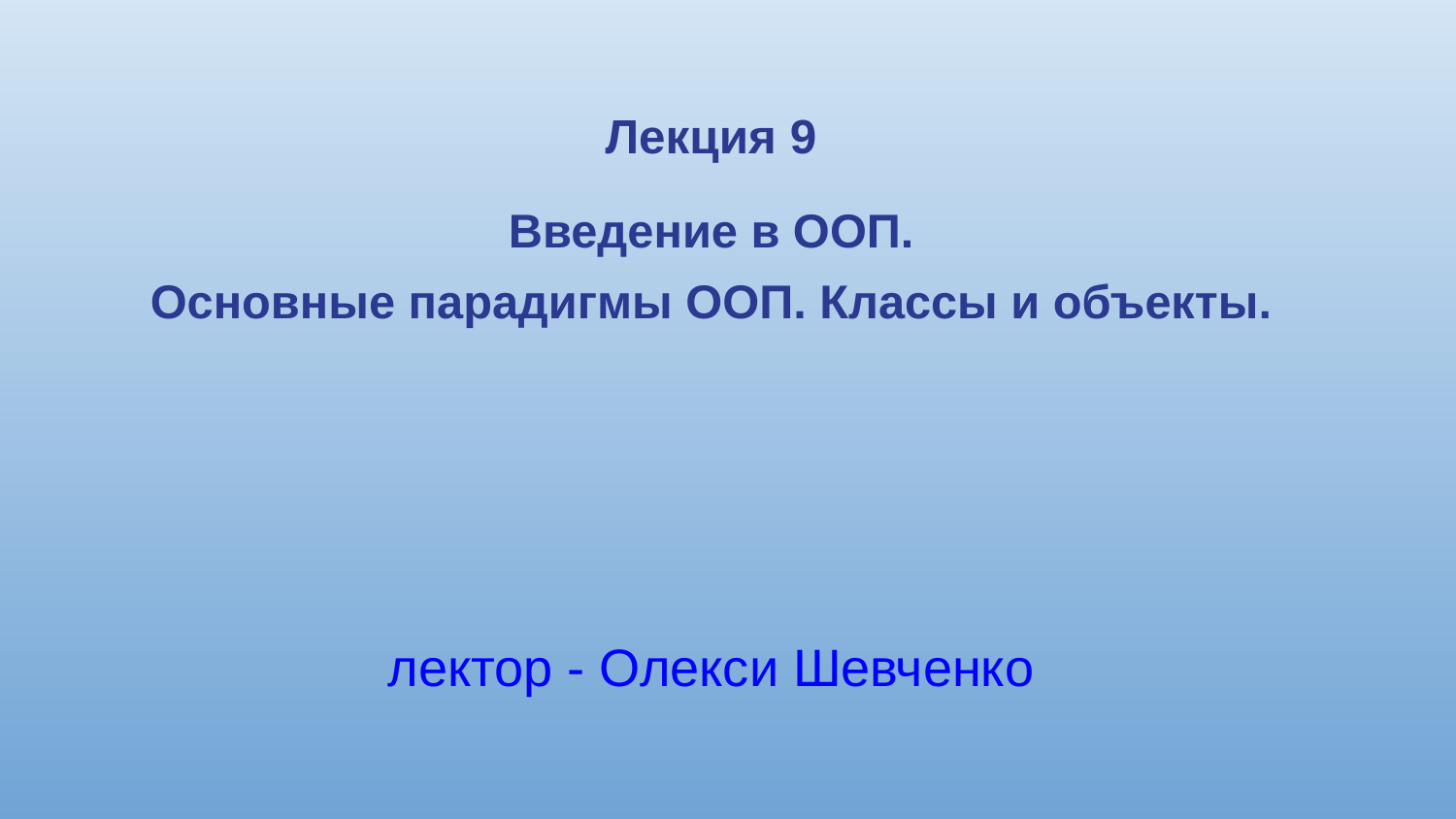

Лекция 9
Введение в ООП.
Основные парадигмы ООП. Классы и объекты.

лектор - Олекси Шевченко